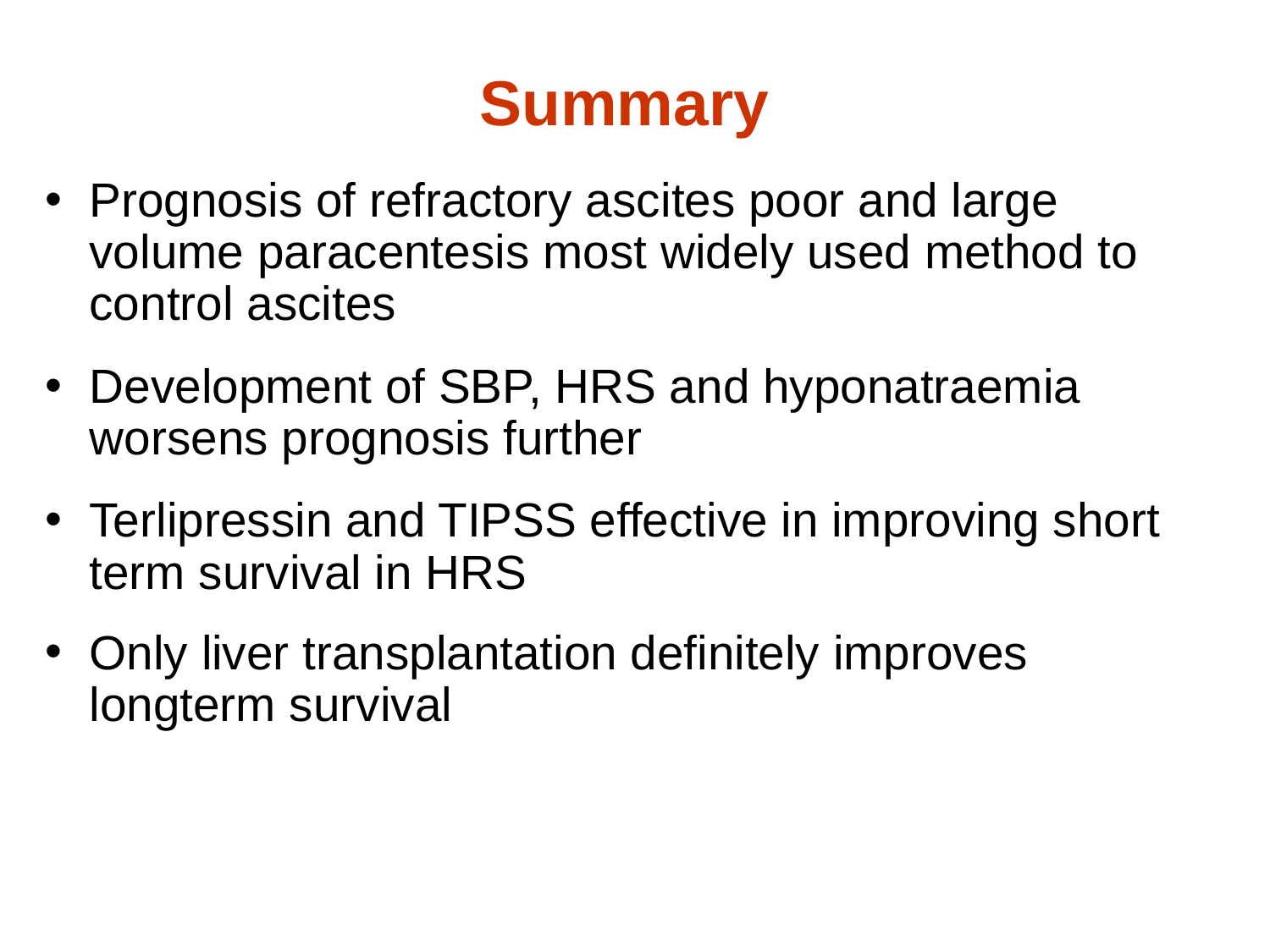

# Summary
Prognosis of refractory ascites poor and large volume paracentesis most widely used method to control ascites

Development of SBP, HRS and hyponatraemia worsens prognosis further

Terlipressin and TIPSS effective in improving short term survival in HRS

Only liver transplantation definitely improves longterm survival